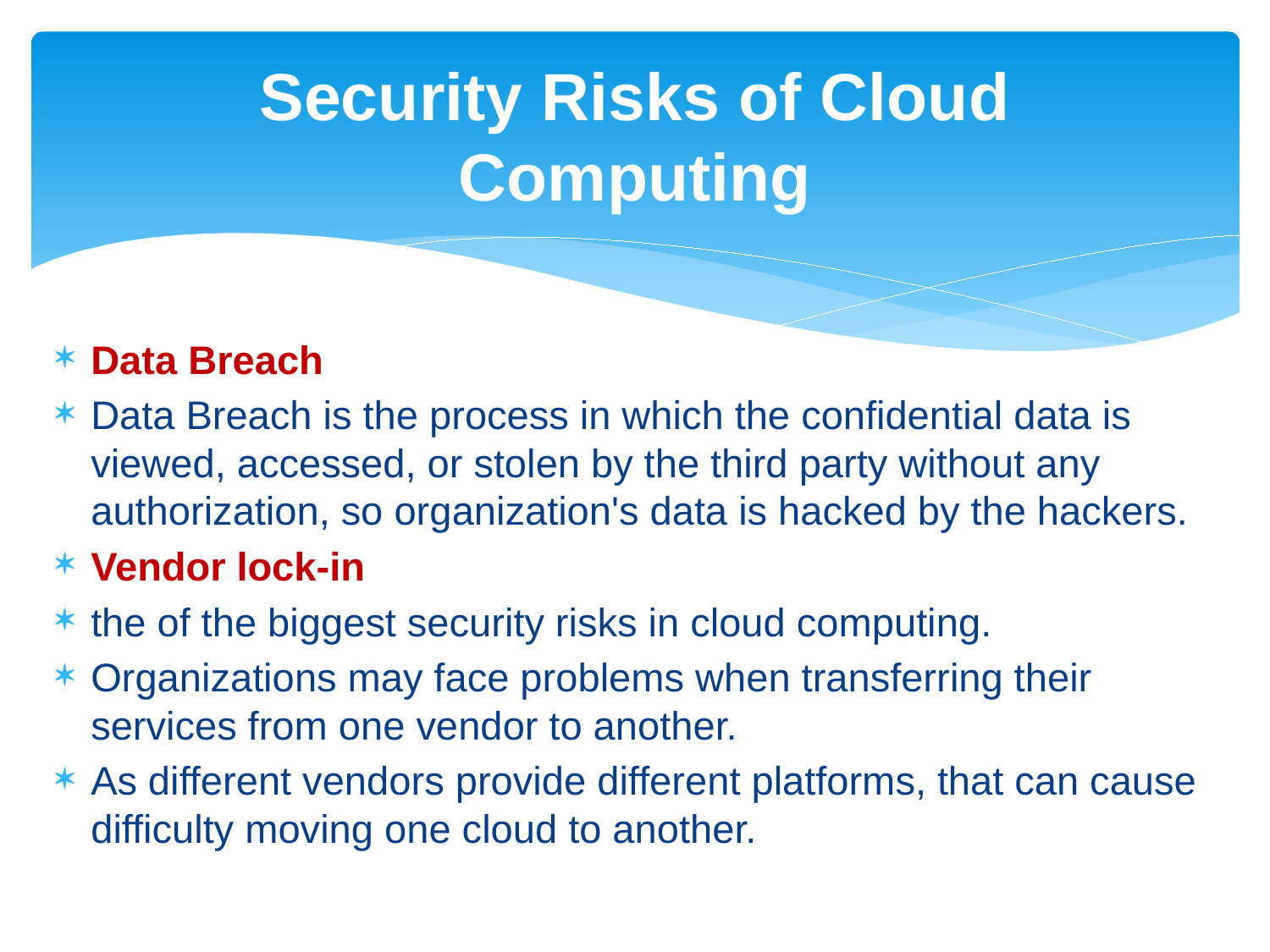

# Security Risks of Cloud Computing
Data Breach
Data Breach is the process in which the confidential data is viewed, accessed, or stolen by the third party without any authorization, so organization's data is hacked by the hackers.
Vendor lock-in
the of the biggest security risks in cloud computing.
Organizations may face problems when transferring their services from one vendor to another.
As different vendors provide different platforms, that can cause difficulty moving one cloud to another.